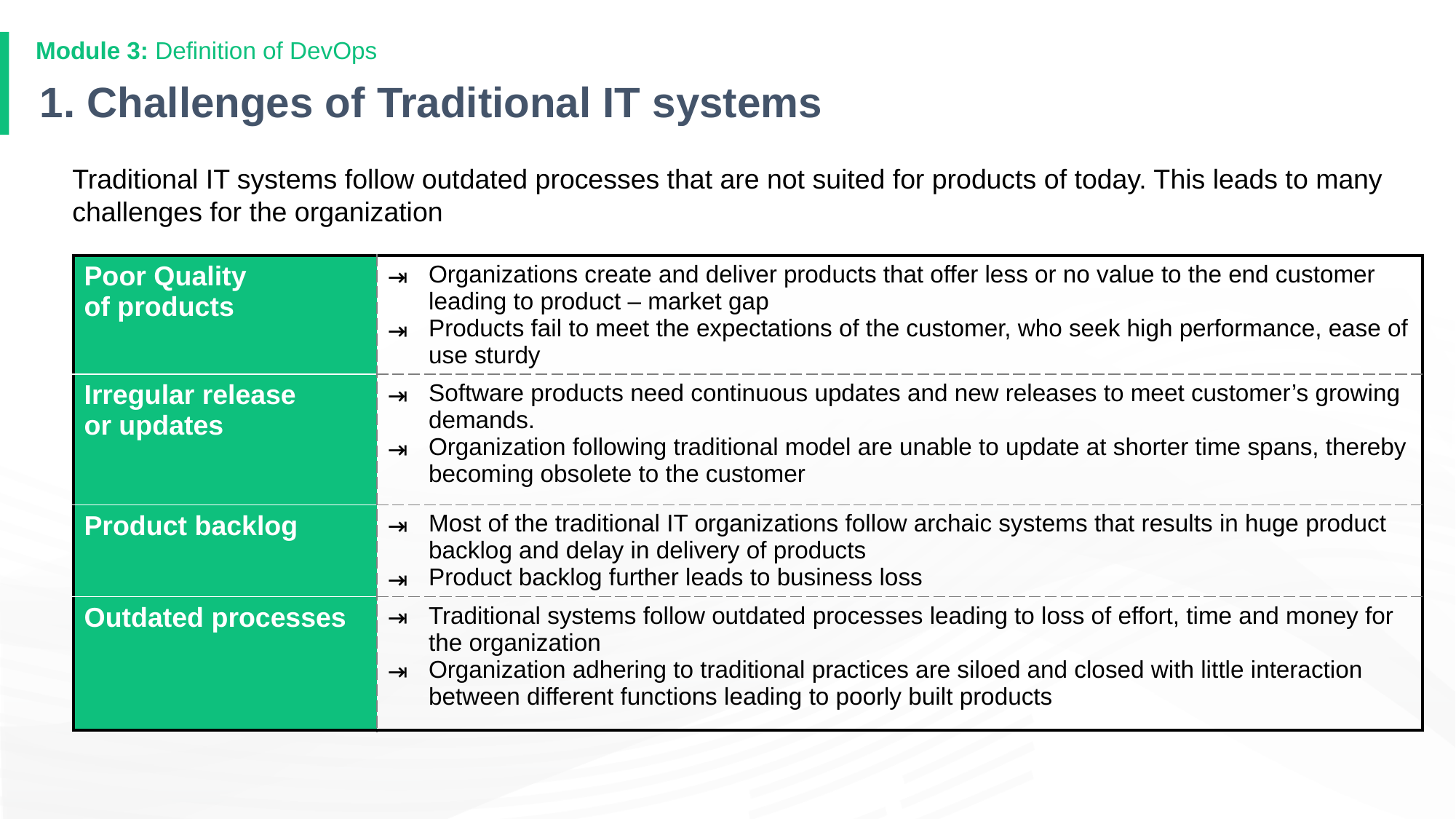

Module 3: Definition of DevOps
# 1. Challenges of Traditional IT systems
Traditional IT systems follow outdated processes that are not suited for products of today. This leads to many challenges for the organization

| Poor Quality of products | Organizations create and deliver products that offer less or no value to the end customer leading to product – market gap Products fail to meet the expectations of the customer, who seek high performance, ease of use sturdy |
| --- | --- |
| Irregular release or updates | Software products need continuous updates and new releases to meet customer’s growing demands. Organization following traditional model are unable to update at shorter time spans, thereby becoming obsolete to the customer |
| Product backlog | Most of the traditional IT organizations follow archaic systems that results in huge product backlog and delay in delivery of products Product backlog further leads to business loss |
| Outdated processes | Traditional systems follow outdated processes leading to loss of effort, time and money for the organization Organization adhering to traditional practices are siloed and closed with little interaction between different functions leading to poorly built products |